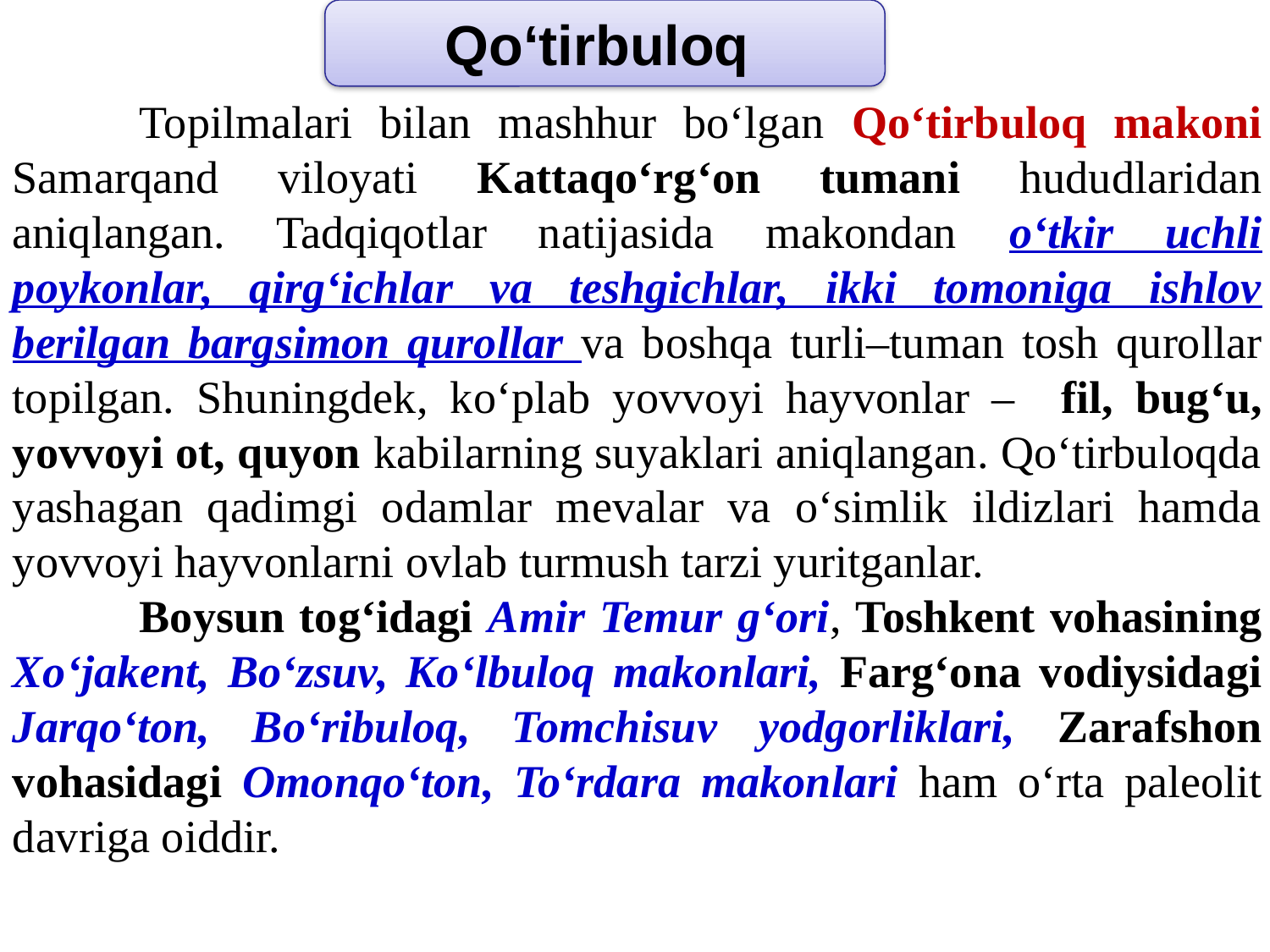

Qo‘tirbuloq
	Topilmalari bilan mashhur bo‘lgan Qo‘tirbuloq makoni Samarqand viloyati Kattaqo‘rg‘on tumani hududlaridan aniqlangan. Tadqiqotlar natijasida makondan o‘tkir uchli poykonlar, qirg‘ichlar va teshgichlar, ikki tomoniga ishlov berilgan bargsimon qurollar va boshqa turli–tuman tosh qurollar topilgan. Shuningdek, ko‘plab yovvoyi hayvonlar –  fil, bug‘u, yovvoyi ot, quyon kabilarning suyaklari aniqlangan. Qo‘tirbuloqda yashagan qadimgi odamlar mevalar va o‘simlik ildizlari hamda yovvoyi hayvonlarni ovlab turmush tarzi yuritganlar.
	Boysun tog‘idagi Amir Temur g‘ori, Toshkent vohasining Xo‘jakent, Bo‘zsuv, Ko‘lbuloq makonlari, Farg‘ona vodiysidagi Jarqo‘ton, Bo‘ribuloq, Tomchisuv yodgorliklari, Zarafshon vohasidagi Omonqo‘ton, To‘rdara makonlari ham o‘rta paleolit davriga oiddir.